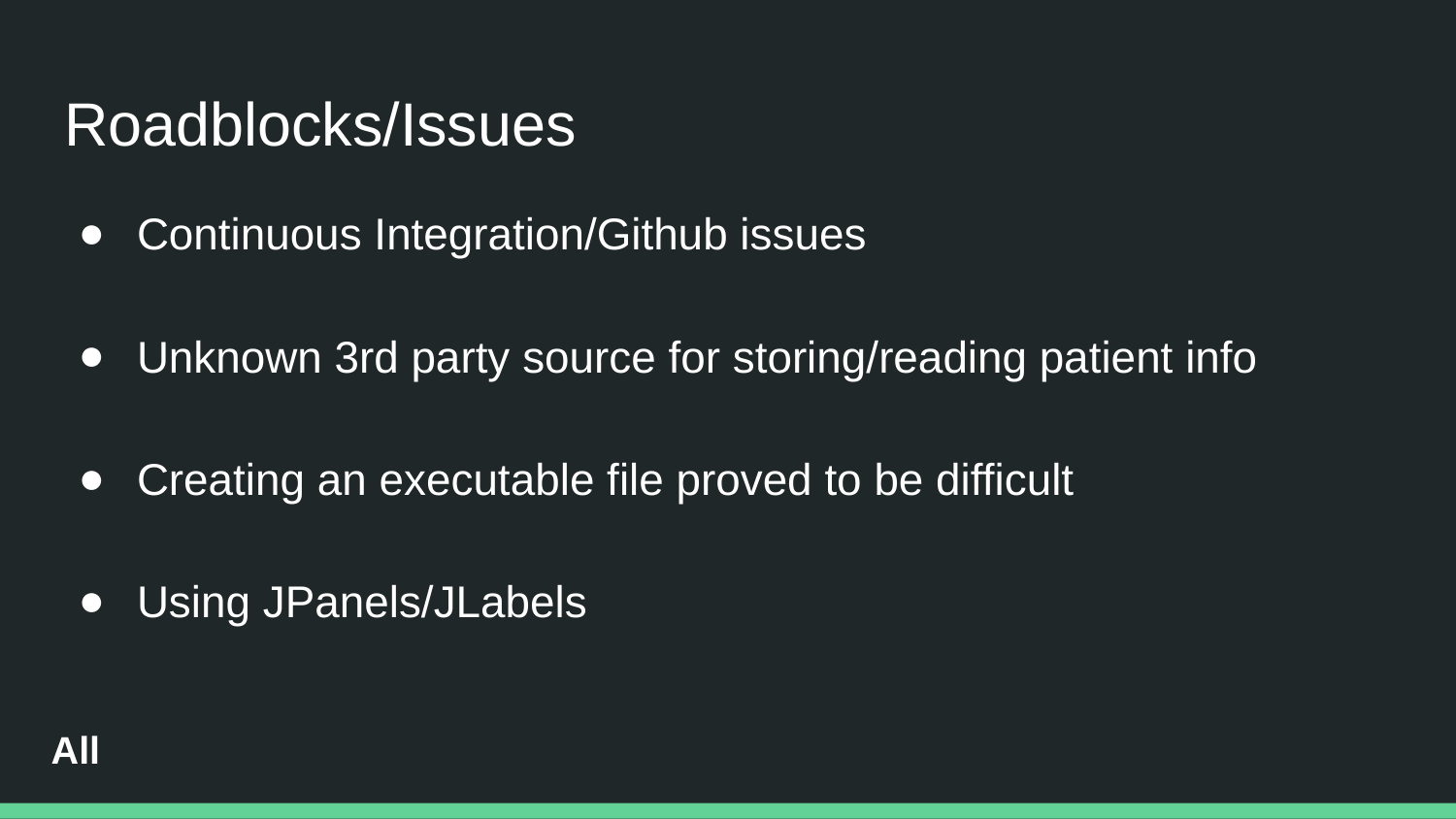

# Roadblocks/Issues
Continuous Integration/Github issues

Unknown 3rd party source for storing/reading patient info

Creating an executable file proved to be difficult

Using JPanels/JLabels
All